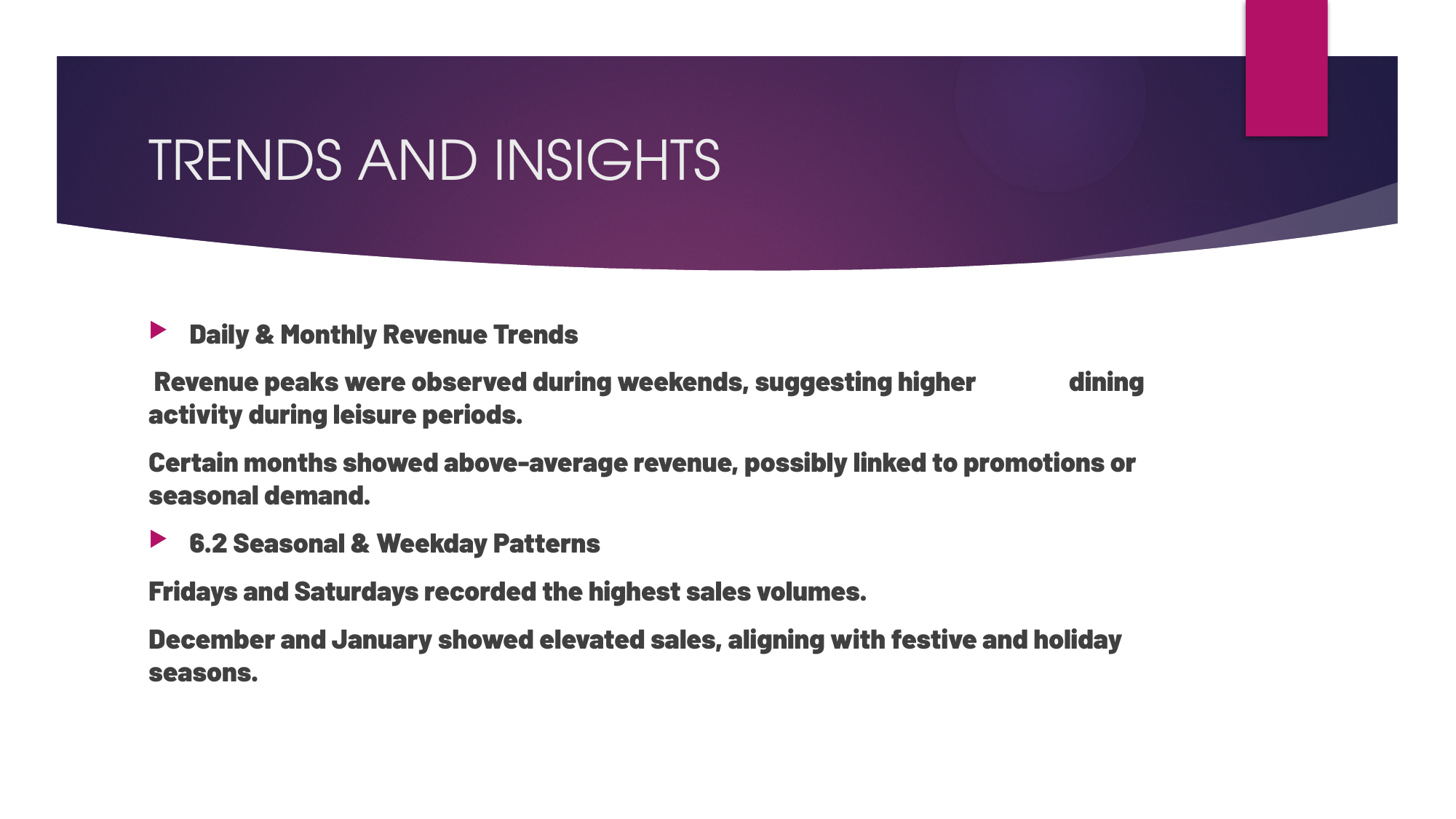

# TRENDS AND INSIGHTS
Daily & Monthly Revenue Trends
 Revenue peaks were observed during weekends, suggesting higher                 dining activity during leisure periods.
Certain months showed above-average revenue, possibly linked to promotions or seasonal demand.
6.2 Seasonal & Weekday Patterns
Fridays and Saturdays recorded the highest sales volumes.
December and January showed elevated sales, aligning with festive and holiday seasons.